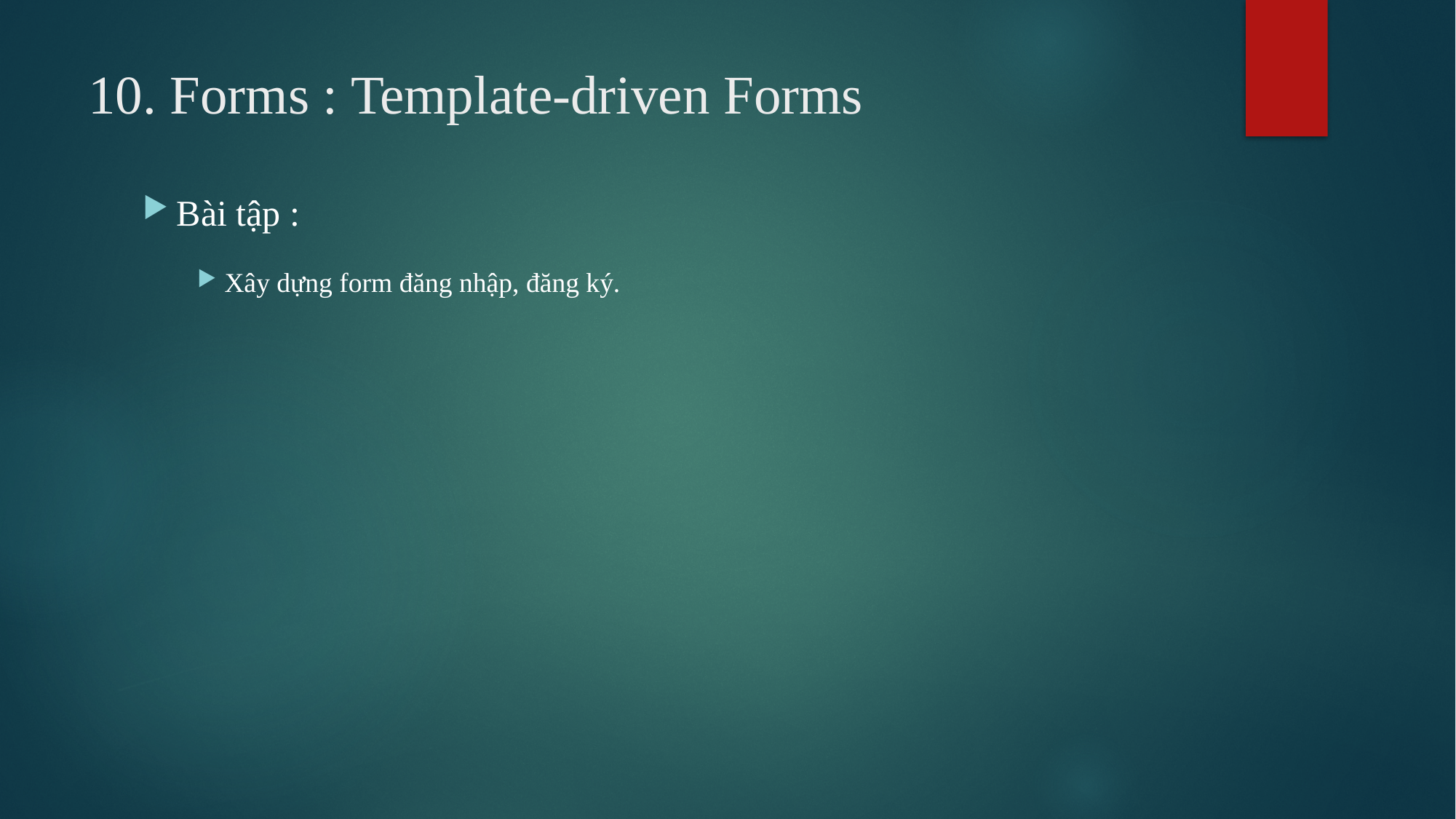

# 10. Forms : Template-driven Forms
Bài tập :
Xây dựng form đăng nhập, đăng ký.